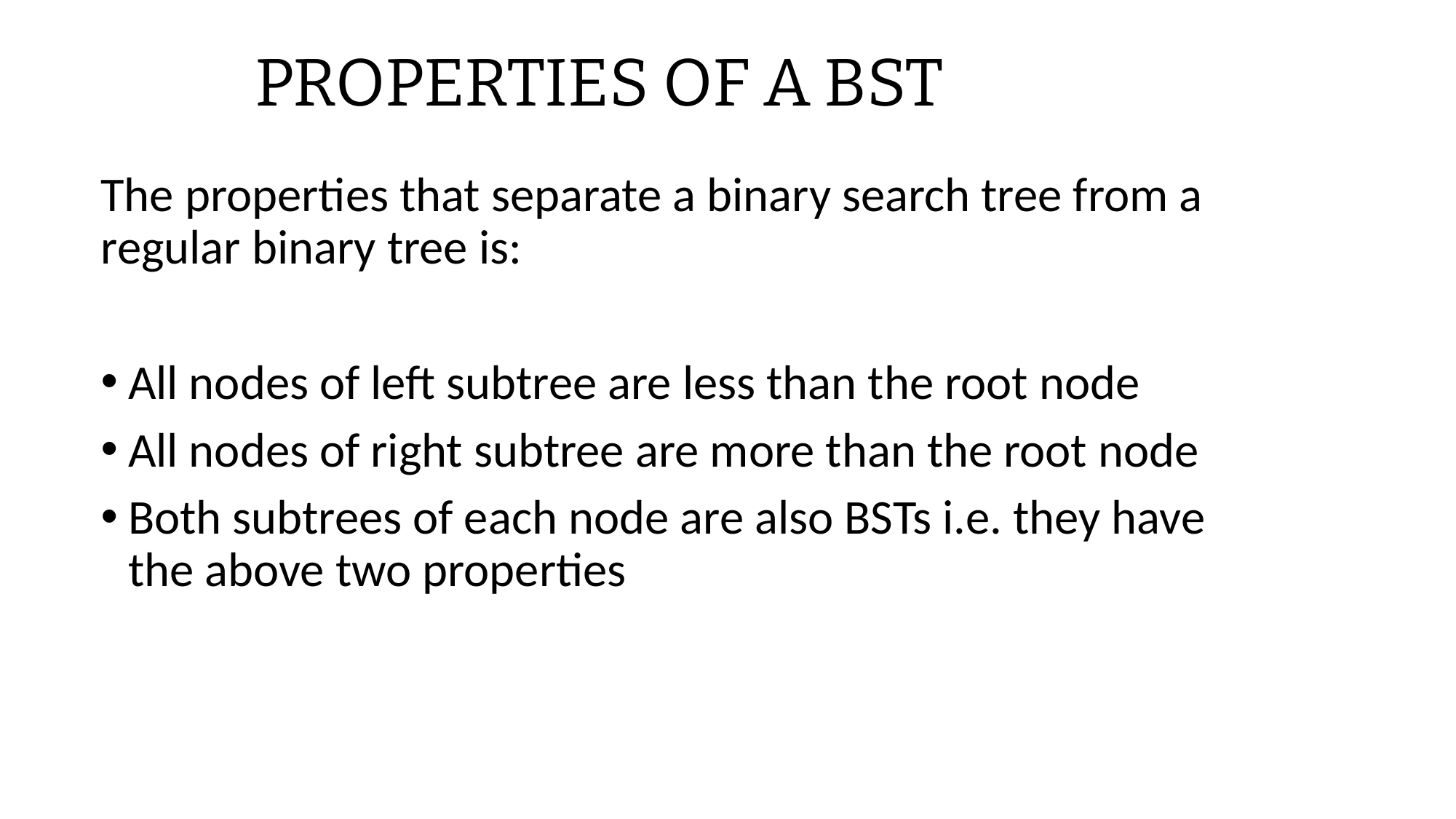

# PROPERTIES OF A BST
The properties that separate a binary search tree from a regular binary tree is:

All nodes of left subtree are less than the root node
All nodes of right subtree are more than the root node
Both subtrees of each node are also BSTs i.e. they have the above two properties